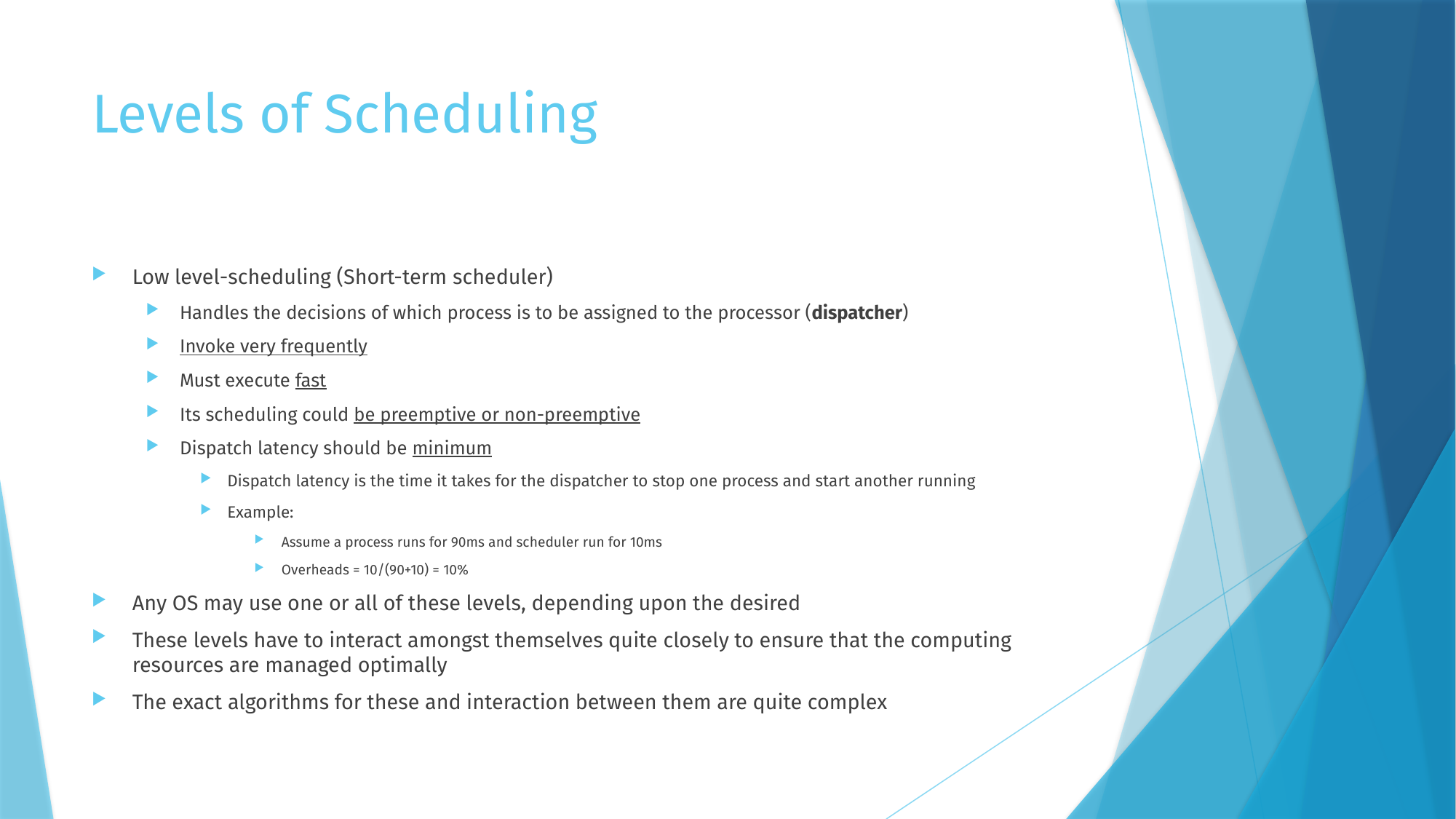

# Levels of Scheduling
Low level-scheduling (Short-term scheduler)
Handles the decisions of which process is to be assigned to the processor (dispatcher)
Invoke very frequently
Must execute fast
Its scheduling could be preemptive or non-preemptive
Dispatch latency should be minimum
Dispatch latency is the time it takes for the dispatcher to stop one process and start another running
Example:
Assume a process runs for 90ms and scheduler run for 10ms
Overheads = 10/(90+10) = 10%
Any OS may use one or all of these levels, depending upon the desired
These levels have to interact amongst themselves quite closely to ensure that the computing resources are managed optimally
The exact algorithms for these and interaction between them are quite complex